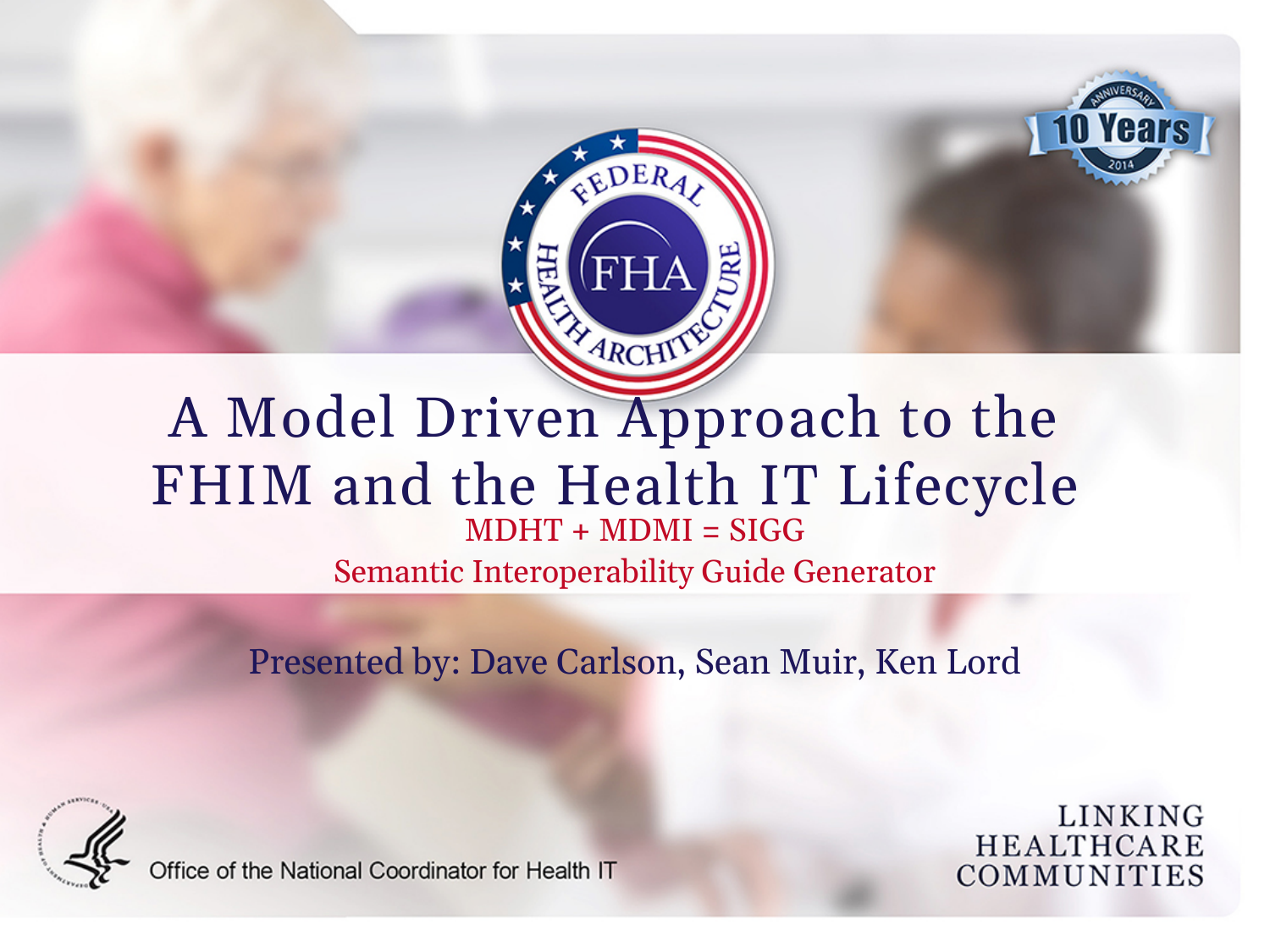

# A Model Driven Approach to the FHIM and the Health IT Lifecycle
MDHT + MDMI = SIGG
Semantic Interoperability Guide Generator
Presented by: Dave Carlson, Sean Muir, Ken Lord